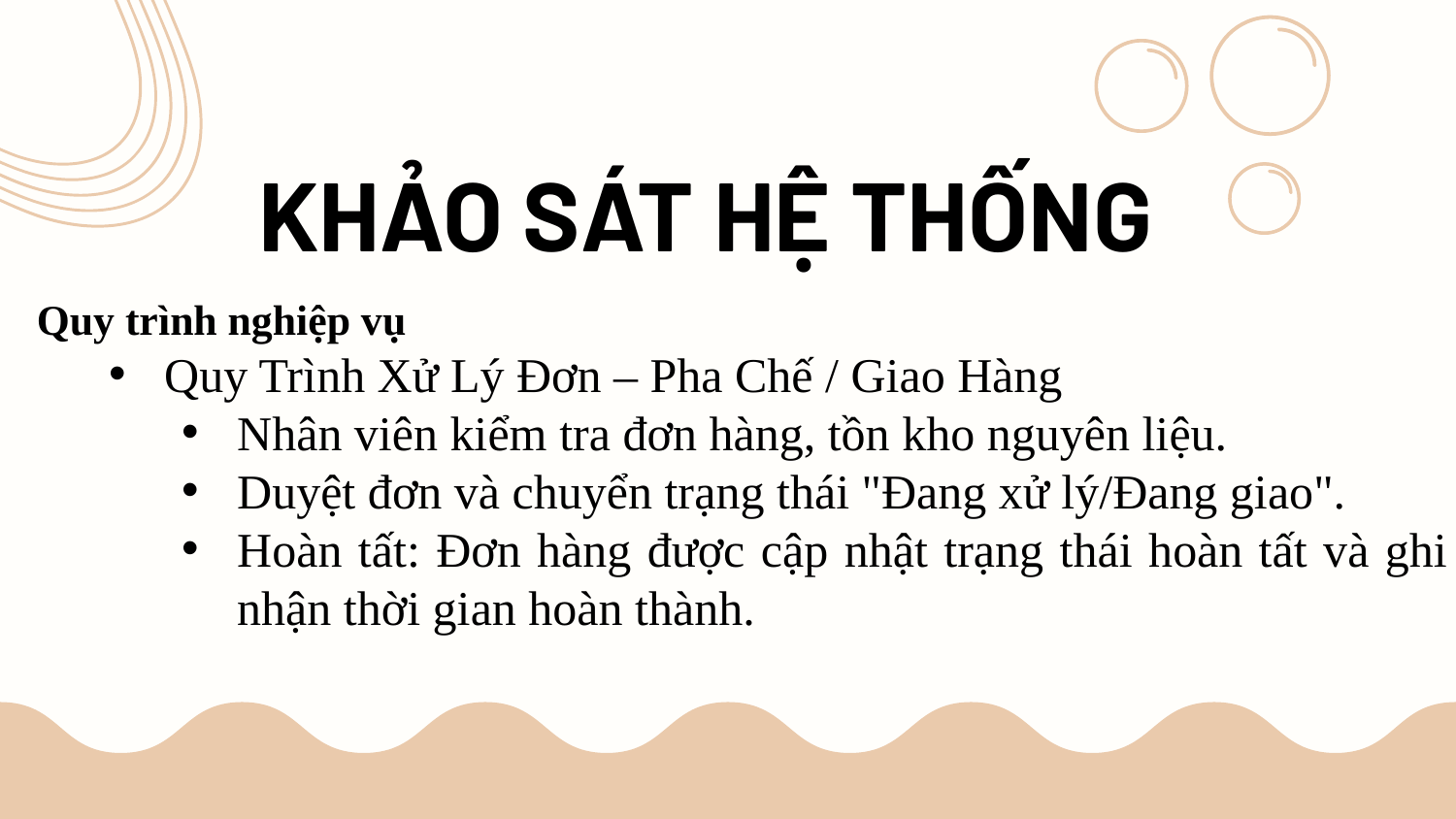

# KHẢO SÁT HỆ THỐNG

Quy trình nghiệp vụ
Quy Trình Xử Lý Đơn – Pha Chế / Giao Hàng
Nhân viên kiểm tra đơn hàng, tồn kho nguyên liệu.
Duyệt đơn và chuyển trạng thái "Đang xử lý/Đang giao".
Hoàn tất: Đơn hàng được cập nhật trạng thái hoàn tất và ghi nhận thời gian hoàn thành.